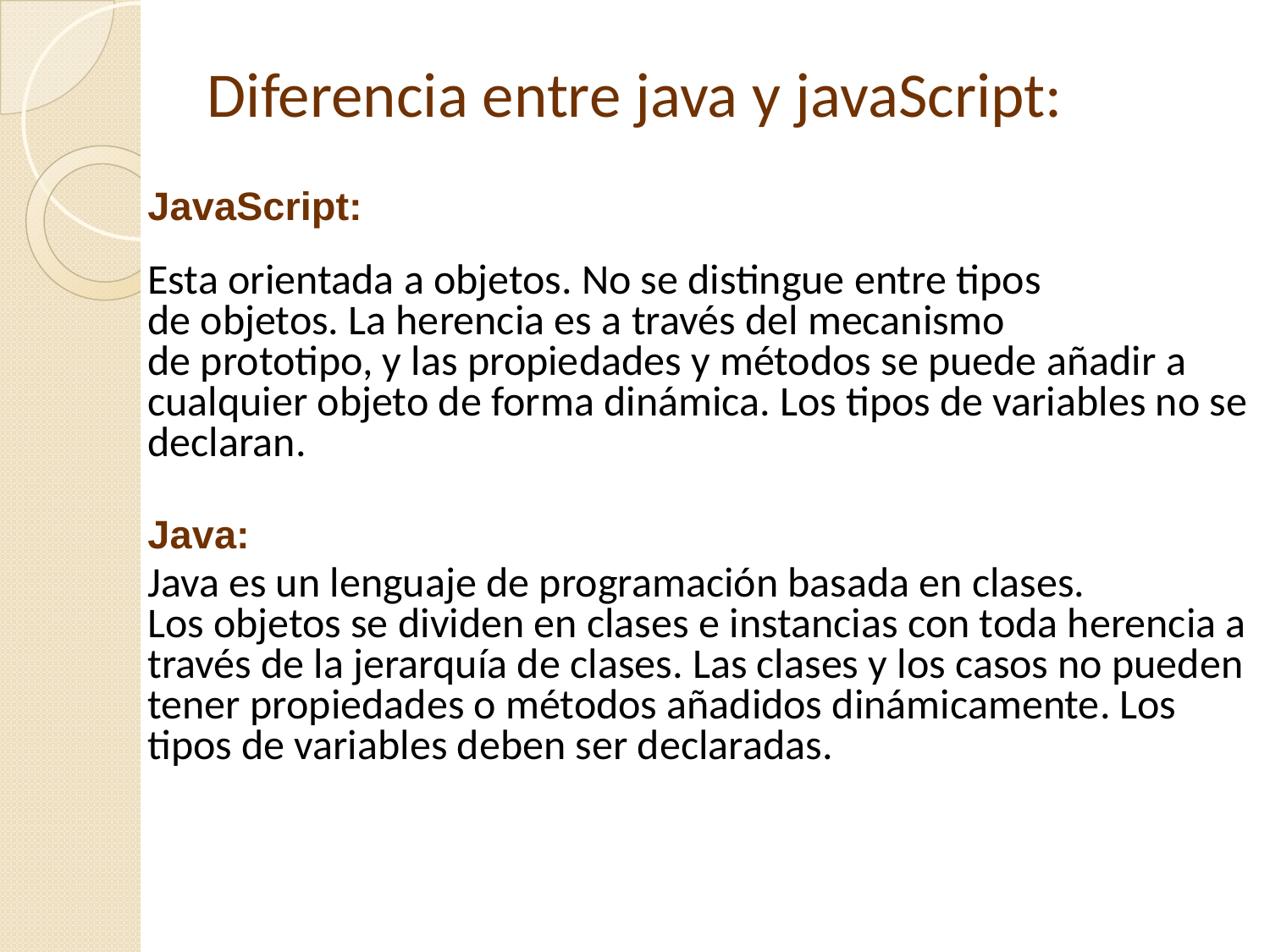

# Diferencia entre java y javaScript:

JavaScript:

Esta orientada a objetos. No se distingue entre tipos
de objetos. La herencia es a través del mecanismo
de prototipo, y las propiedades y métodos se puede añadir a
cualquier objeto de forma dinámica. Los tipos de variables no se
declaran.

Java:
Java es un lenguaje de programación basada en clases.
Los objetos se dividen en clases e instancias con toda herencia a través de la jerarquía de clases. Las clases y los casos no pueden tener propiedades o métodos añadidos dinámicamente. Los tipos de variables deben ser declaradas.